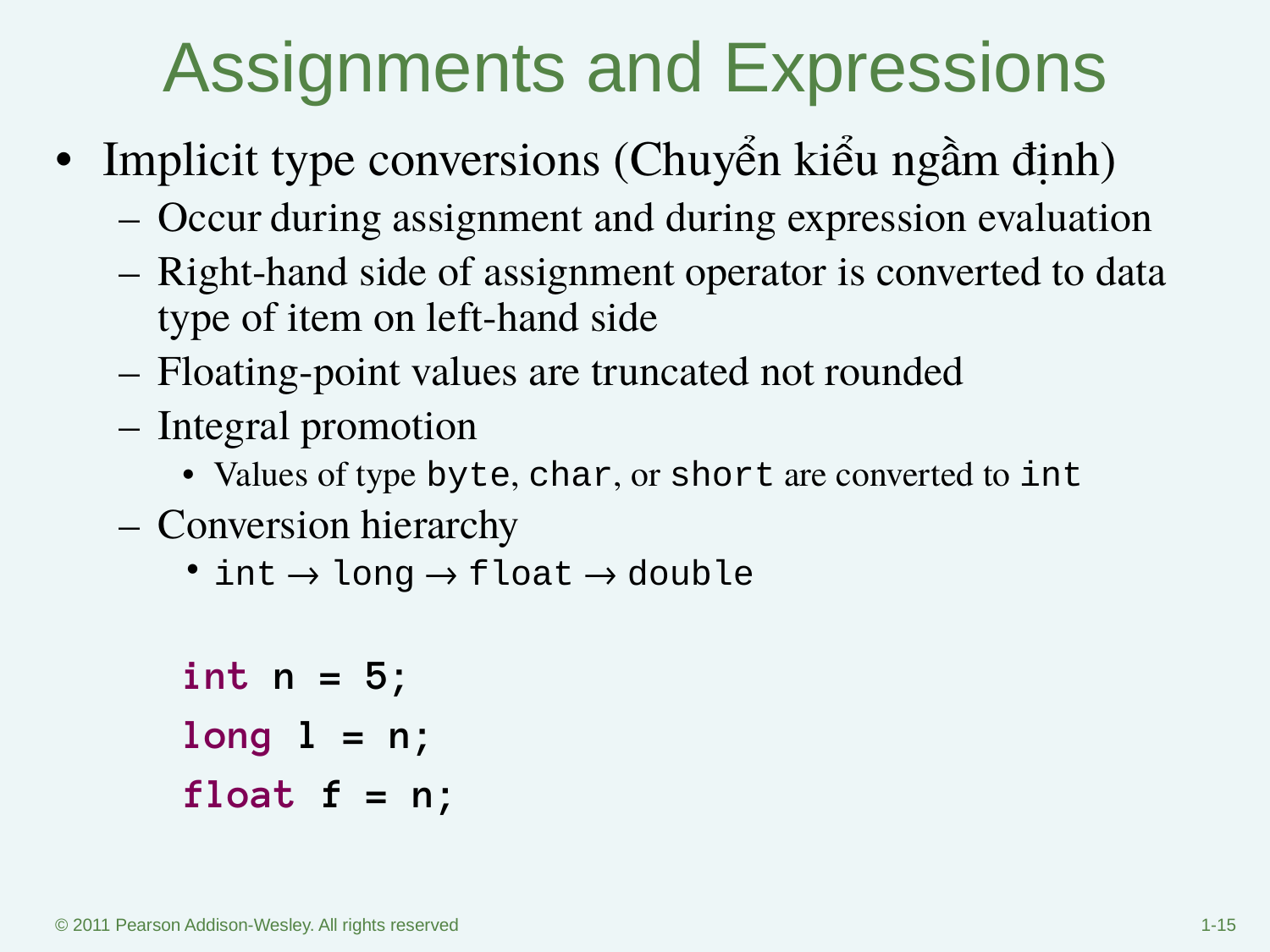

# Assignments and Expressions
Implicit type conversions (Chuyển kiểu ngầm định)
Occur during assignment and during expression evaluation
Right-hand side of assignment operator is converted to data type of item on left-hand side
Floating-point values are truncated not rounded
Integral promotion
Values of type byte, char, or short are converted to int
Conversion hierarchy
int → long → float → double

int n = 5;
long l = n;
float f = n;

© 2011 Pearson Addison-Wesley. All rights reserved
1-15